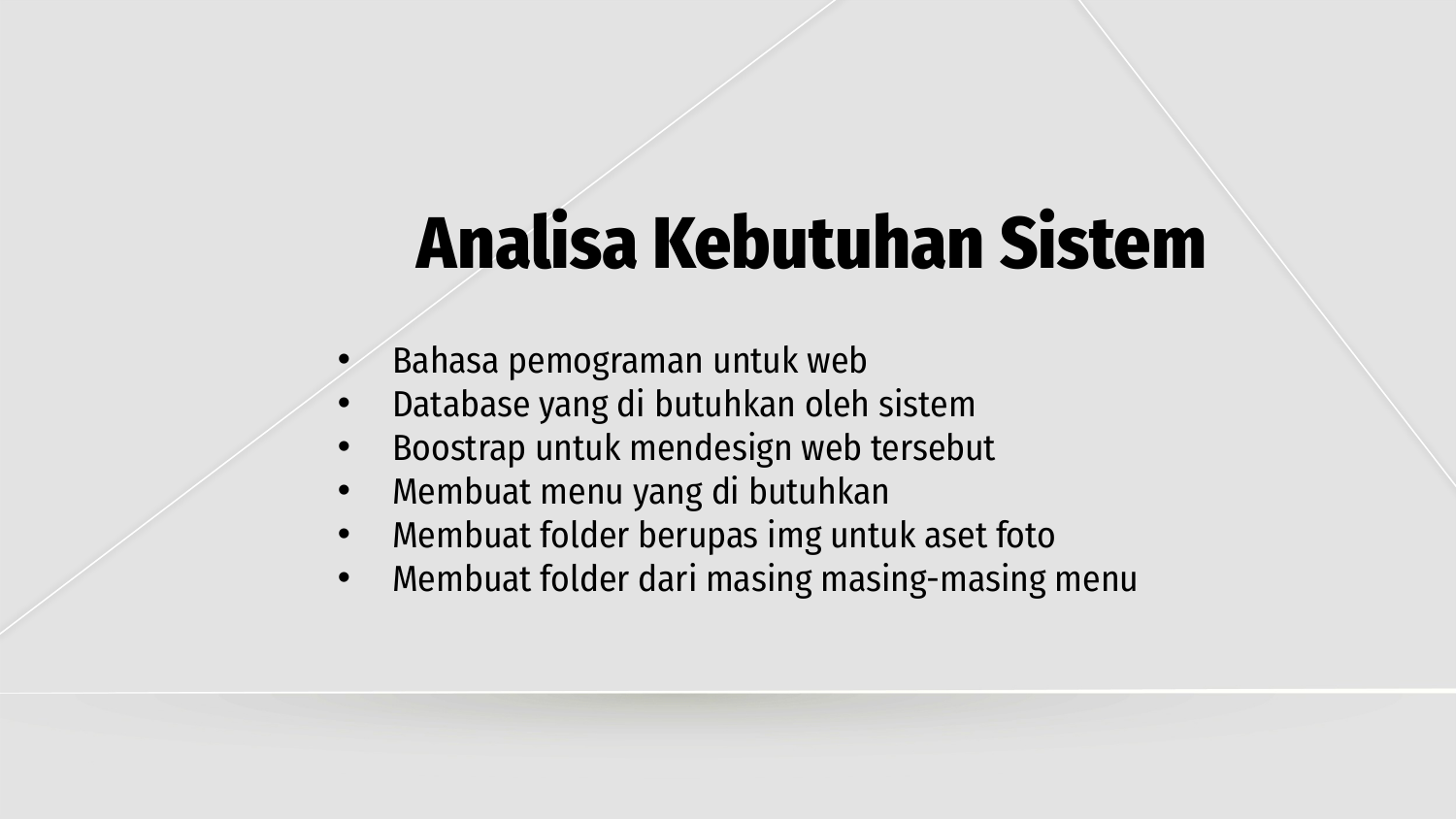

# Analisa Kebutuhan Sistem
Bahasa pemograman untuk web
Database yang di butuhkan oleh sistem
Boostrap untuk mendesign web tersebut
Membuat menu yang di butuhkan
Membuat folder berupas img untuk aset foto
Membuat folder dari masing masing-masing menu